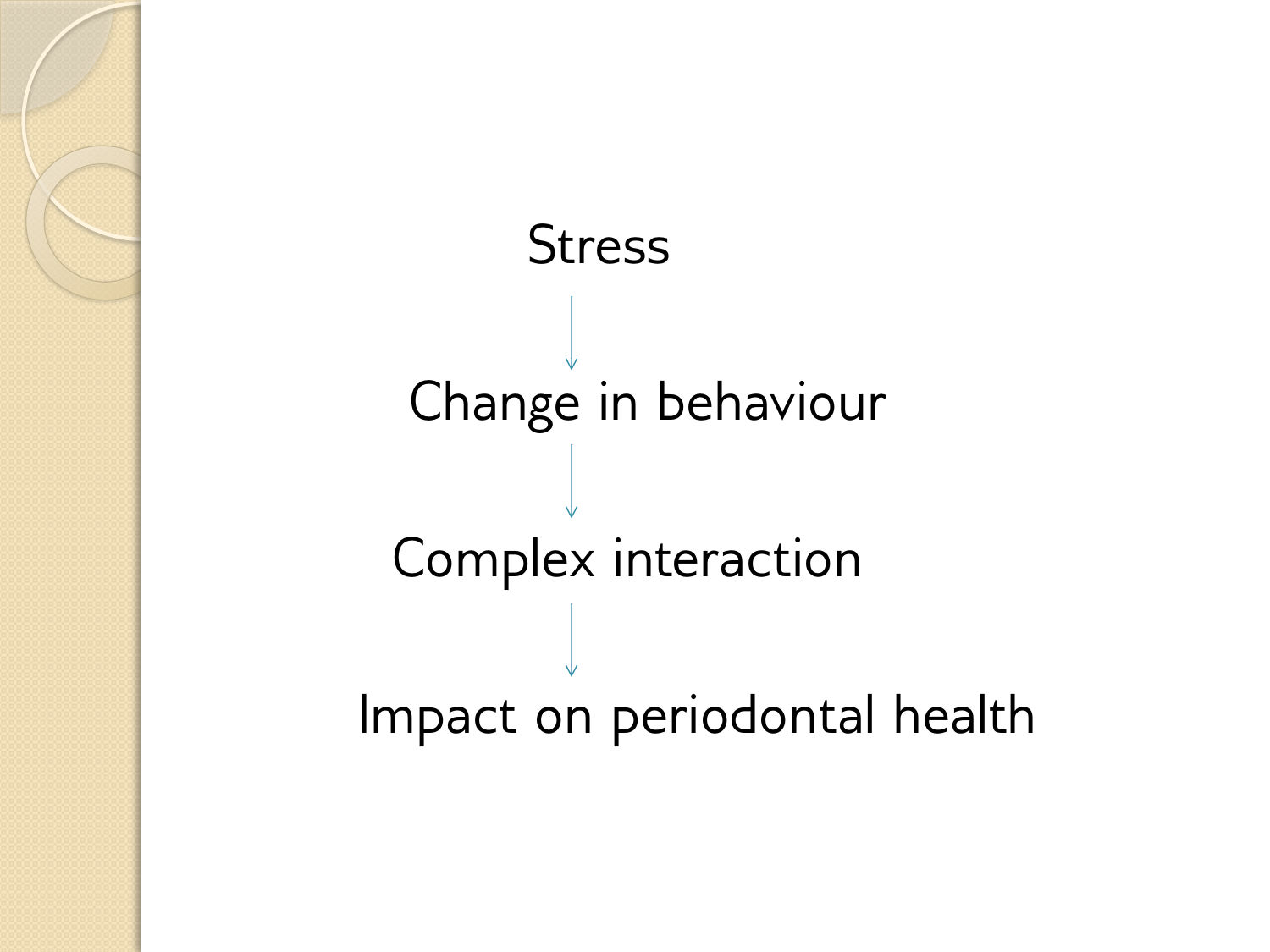

#
                  Stress

           Change in behaviour

          Complex interaction

        Impact on periodontal health